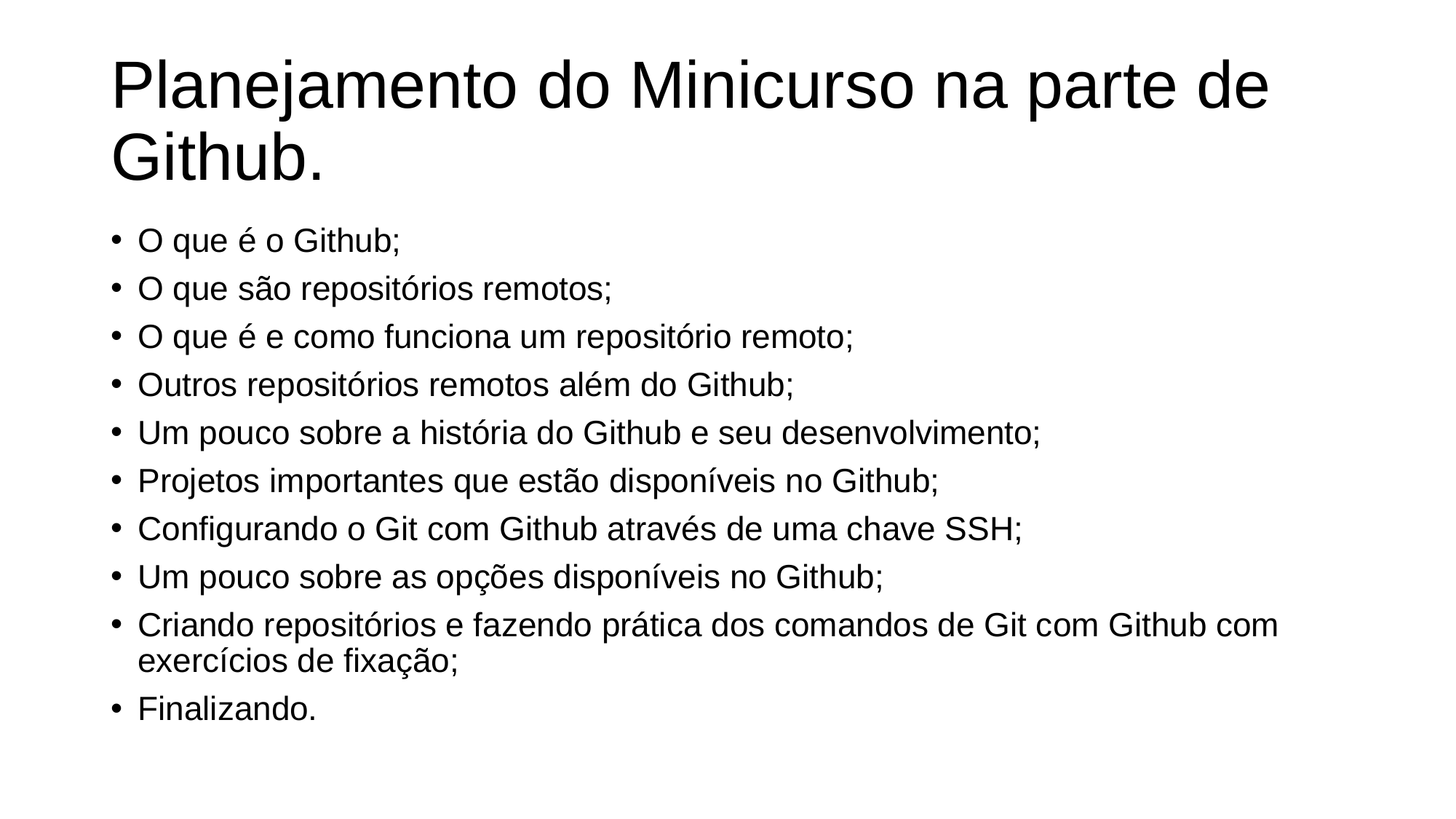

# Planejamento do Minicurso na parte de Github.
O que é o Github;
O que são repositórios remotos;
O que é e como funciona um repositório remoto;
Outros repositórios remotos além do Github;
Um pouco sobre a história do Github e seu desenvolvimento;
Projetos importantes que estão disponíveis no Github;
Configurando o Git com Github através de uma chave SSH;
Um pouco sobre as opções disponíveis no Github;
Criando repositórios e fazendo prática dos comandos de Git com Github com exercícios de fixação;
Finalizando.